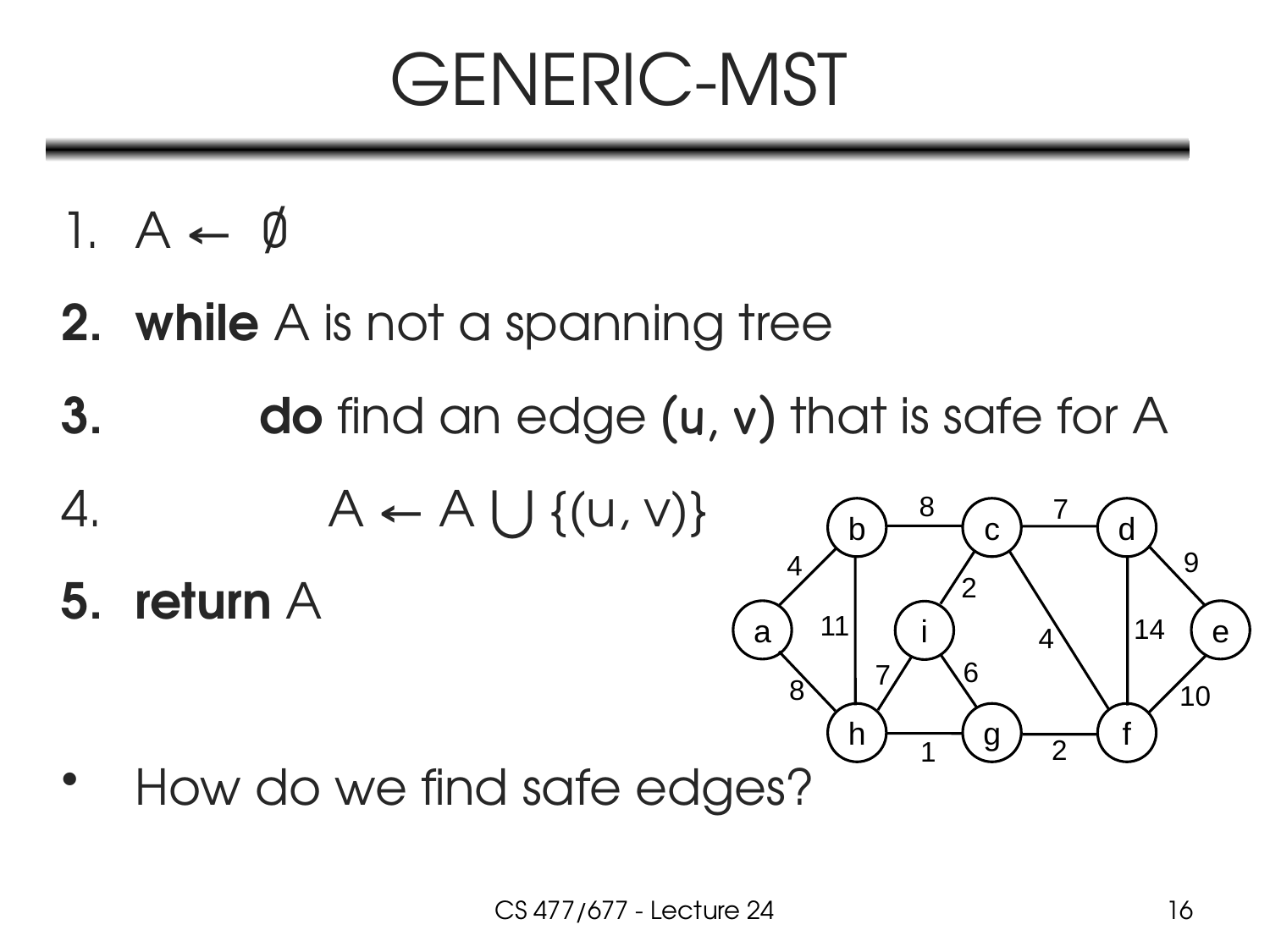

# GENERIC-MST
A ←  ∅
while A is not a spanning tree
         do find an edge (u, v) that is safe for A
              A ← A ⋃ {(u, v)}
return A

How do we find safe edges?
8
7
b
c
d

9
4

2
a
e
i
11
14
4
6
7

8
10
h
g
f
2
1

CS 477/677 - Lecture 24
16